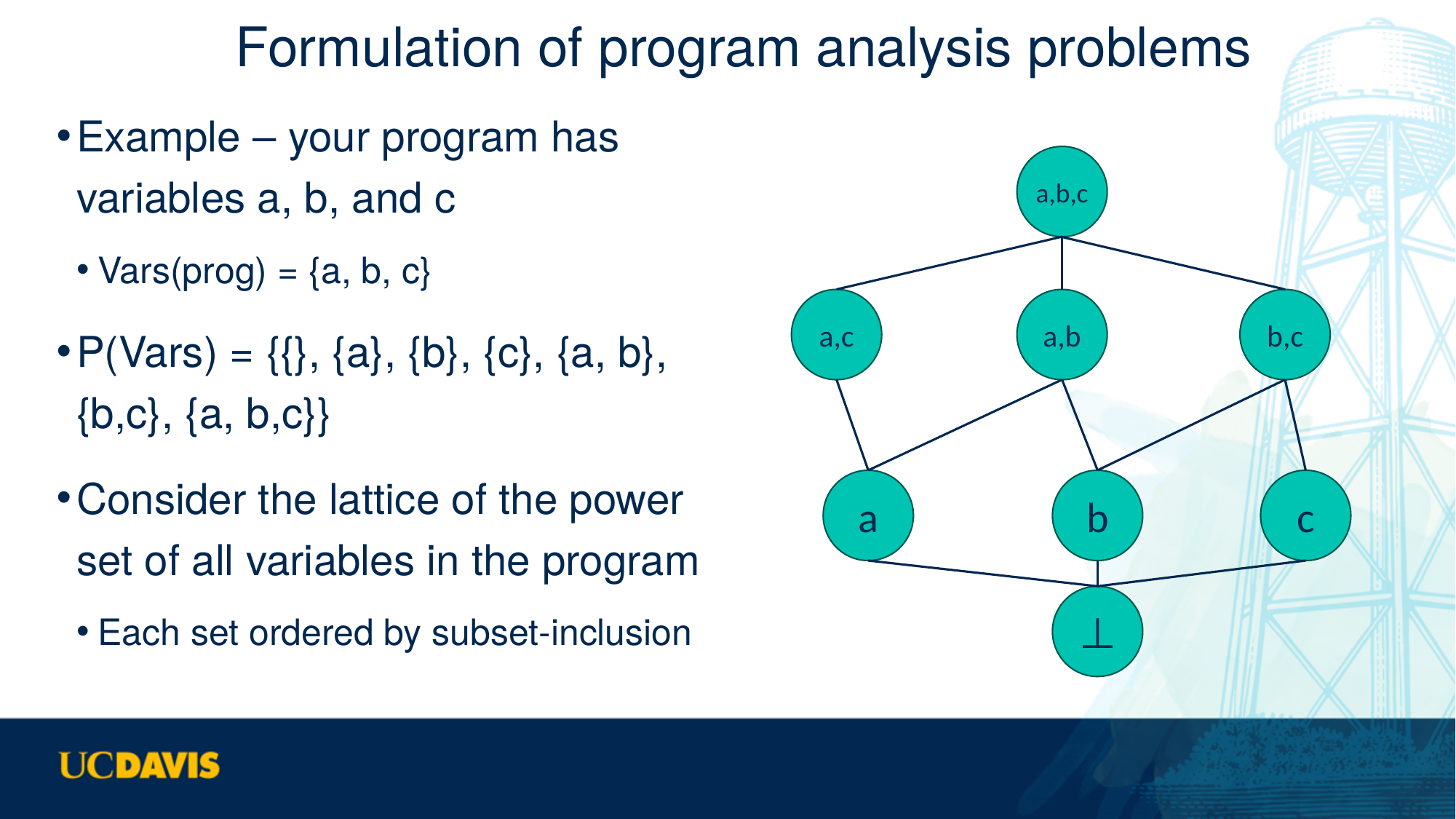

# Formulation of program analysis problems
Example – your program has variables a, b, and c
Vars(prog) = {a, b, c}
P(Vars) = {{}, {a}, {b}, {c}, {a, b}, {b,c}, {a, b,c}}
Consider the lattice of the power set of all variables in the program
Each set ordered by subset-inclusion

a,b,c
a,c
a,b
b,c
b
c
a
⊥